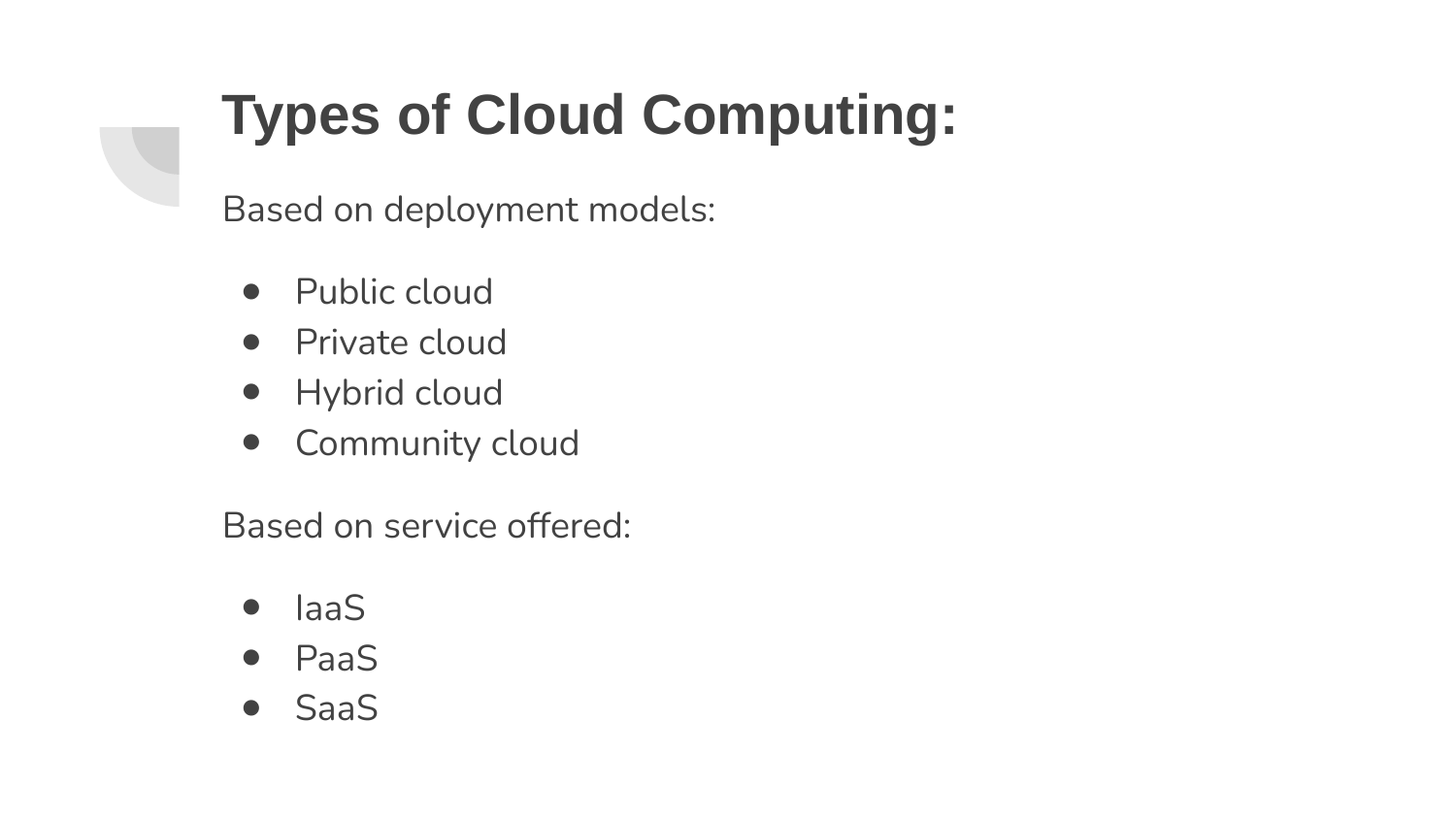

# Types of Cloud Computing:
Based on deployment models:
Public cloud
Private cloud
Hybrid cloud
Community cloud
Based on service offered:
IaaS
PaaS
SaaS